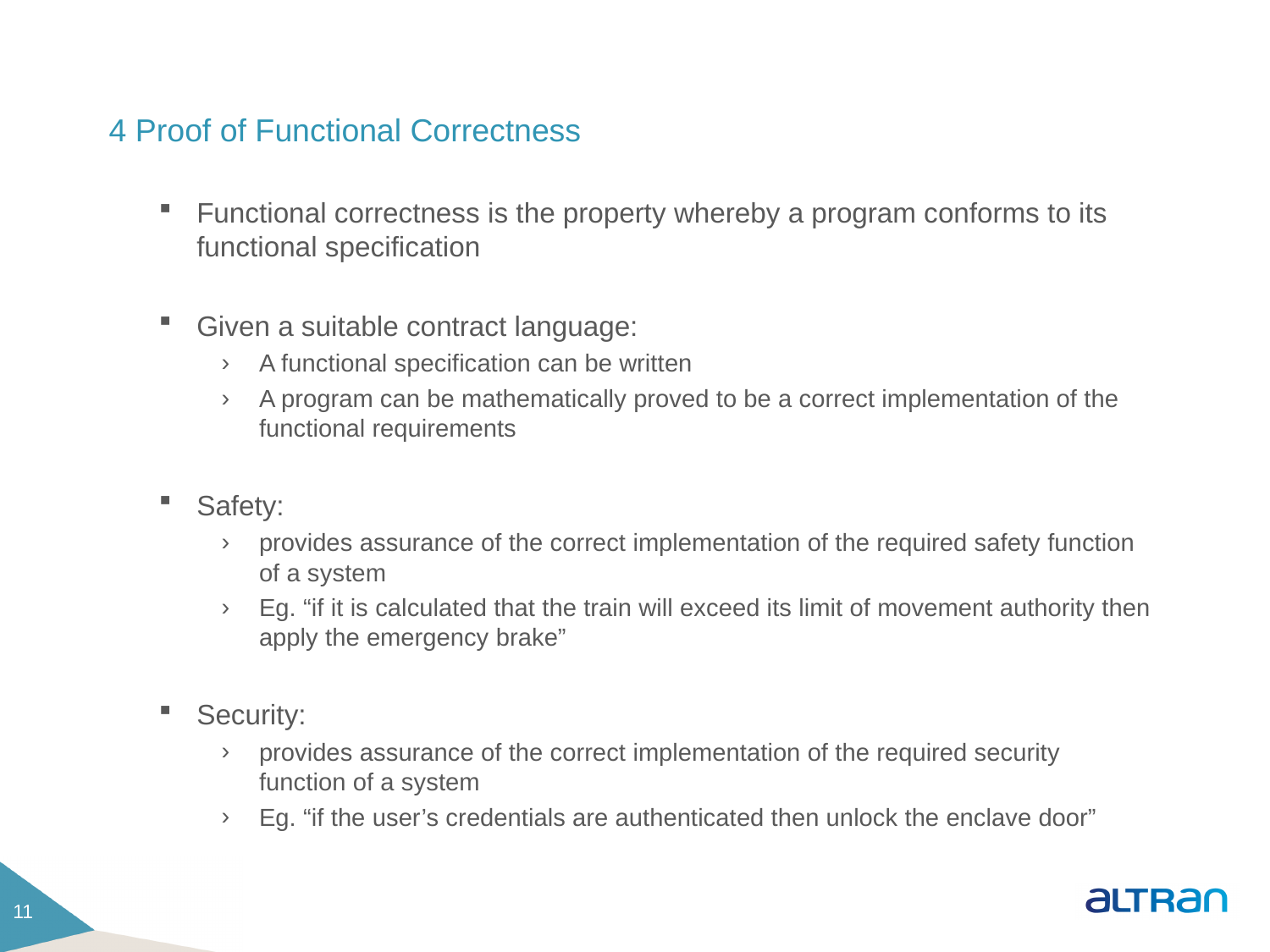

# 4 Proof of Functional Correctness
Functional correctness is the property whereby a program conforms to its functional specification

Given a suitable contract language:
A functional specification can be written
A program can be mathematically proved to be a correct implementation of the functional requirements

Safety:
provides assurance of the correct implementation of the required safety function of a system
Eg. “if it is calculated that the train will exceed its limit of movement authority then apply the emergency brake”

Security:
provides assurance of the correct implementation of the required security function of a system
Eg. “if the user’s credentials are authenticated then unlock the enclave door”

11